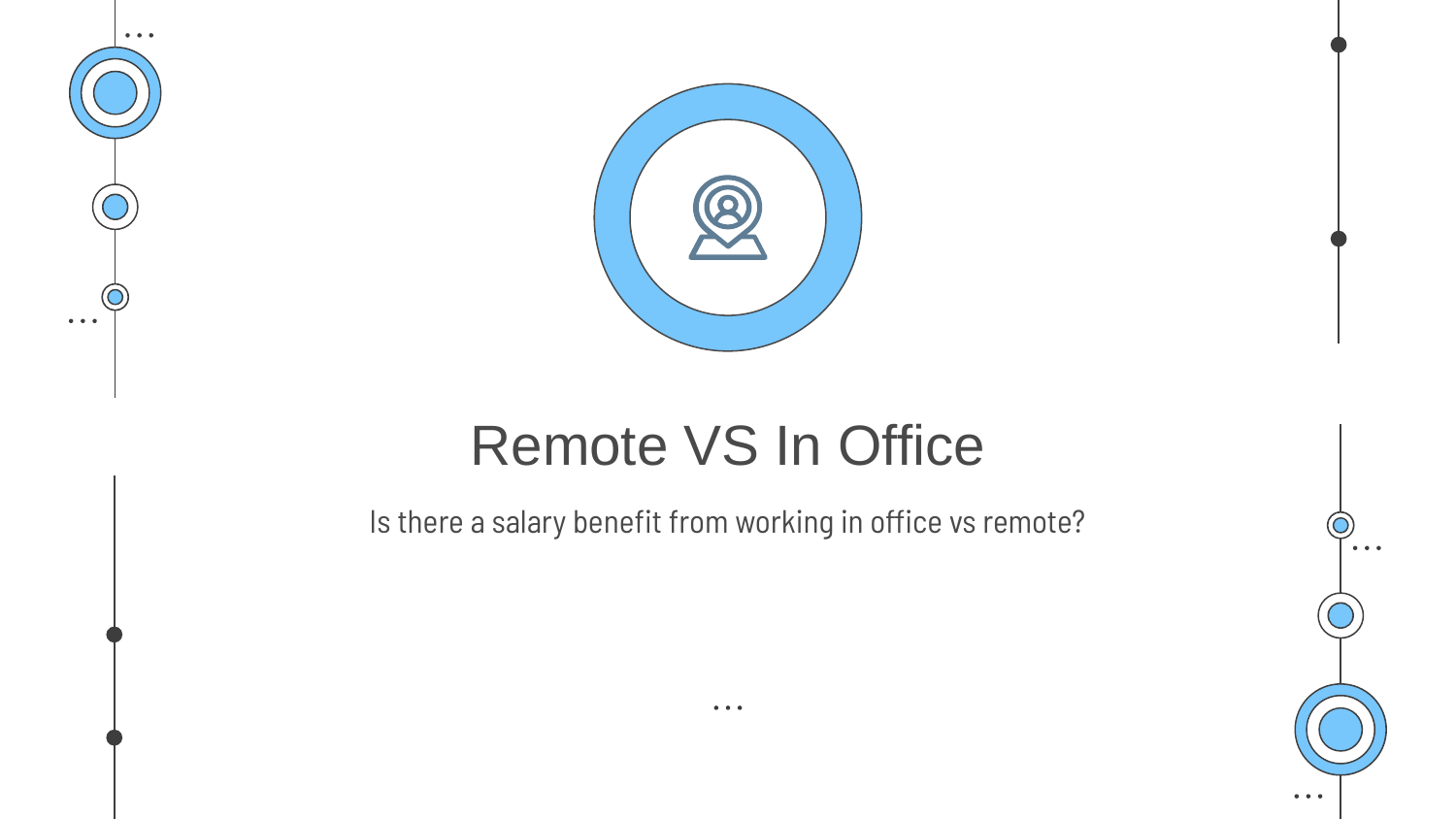

# Remote VS In Office
Is there a salary benefit from working in office vs remote?